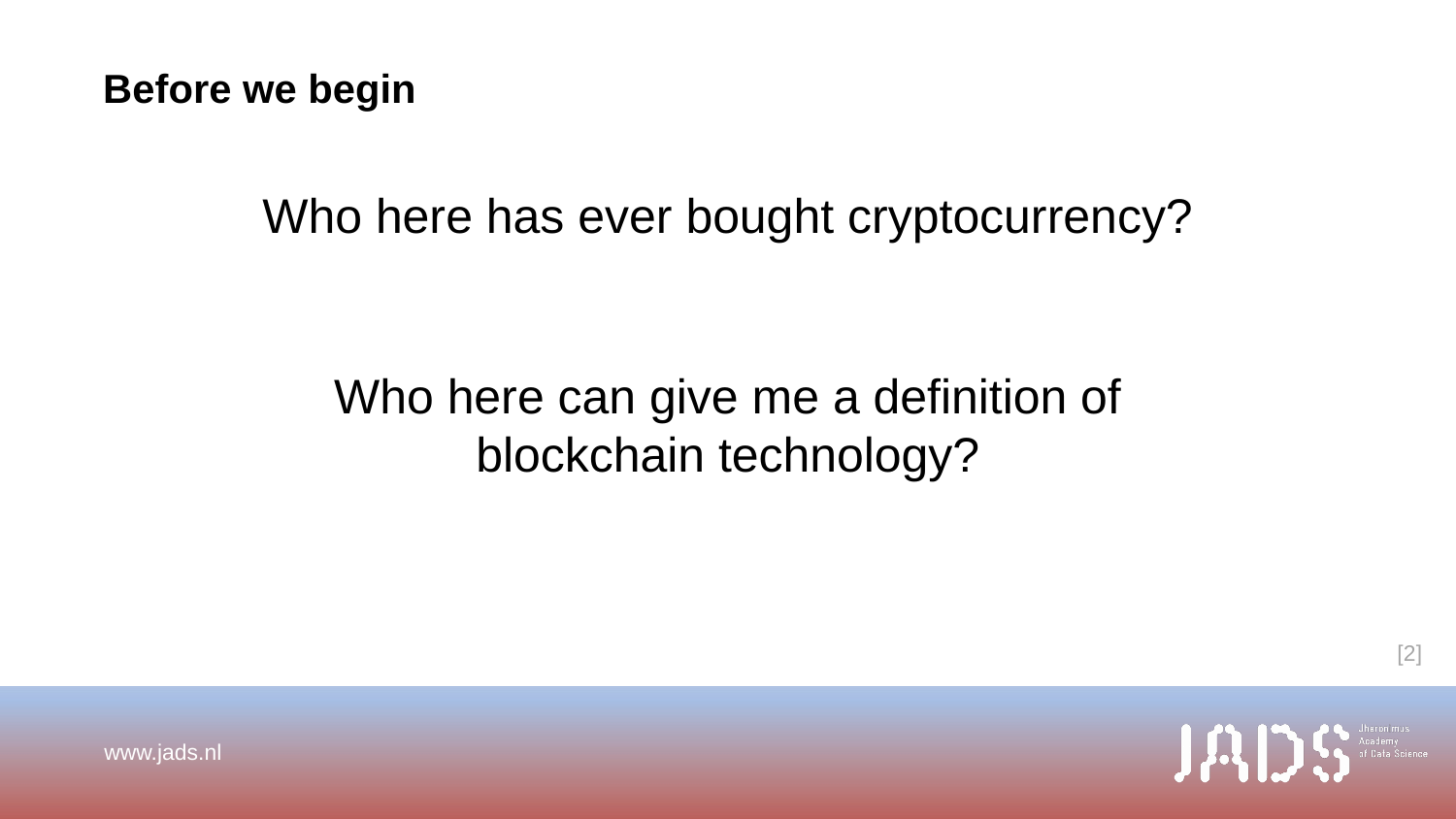

# Before we begin
Who here has ever bought cryptocurrency?
Who here can give me a definition of blockchain technology?
[2]